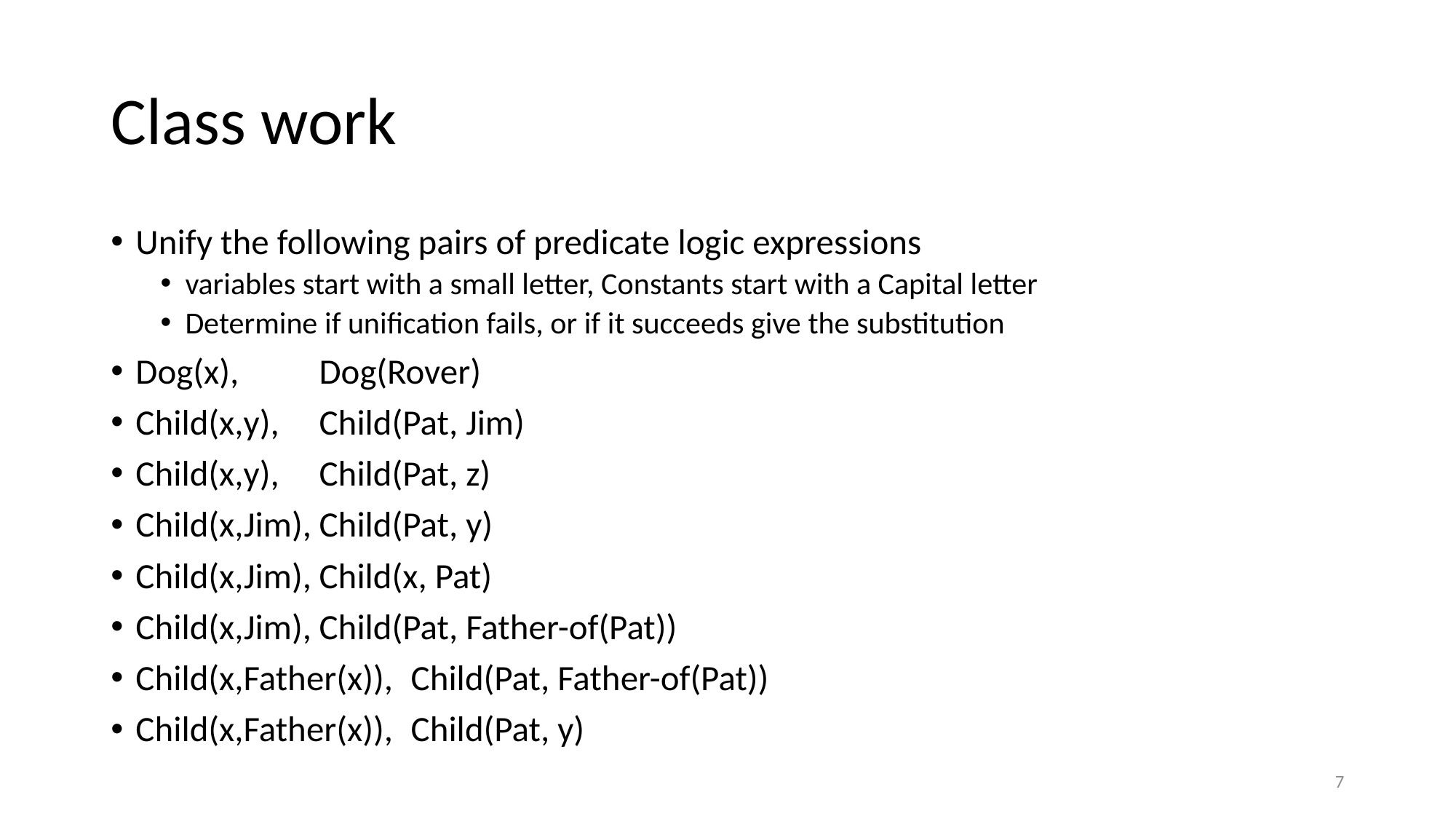

# Class work
Unify the following pairs of predicate logic expressions
variables start with a small letter, Constants start with a Capital letter
Determine if unification fails, or if it succeeds give the substitution
Dog(x),		Dog(Rover)
Child(x,y),		Child(Pat, Jim)
Child(x,y),		Child(Pat, z)
Child(x,Jim),	Child(Pat, y)
Child(x,Jim),	Child(x, Pat)
Child(x,Jim),	Child(Pat, Father-of(Pat))
Child(x,Father(x)),	Child(Pat, Father-of(Pat))
Child(x,Father(x)),	Child(Pat, y)

7